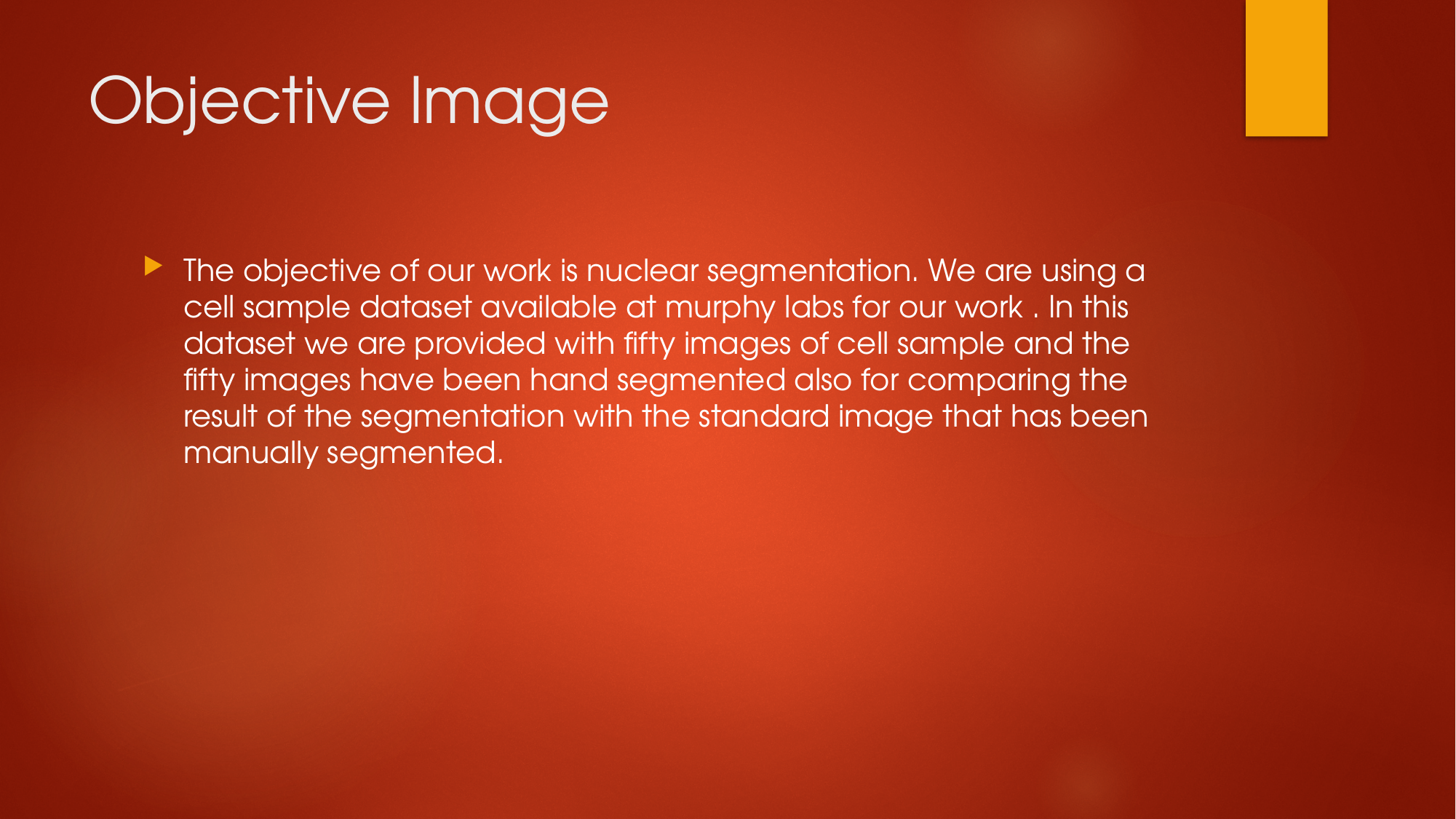

# Objective Image
The objective of our work is nuclear segmentation. We are using a cell sample dataset available at murphy labs for our work . In this dataset we are provided with fifty images of cell sample and the fifty images have been hand segmented also for comparing the result of the segmentation with the standard image that has been manually segmented.